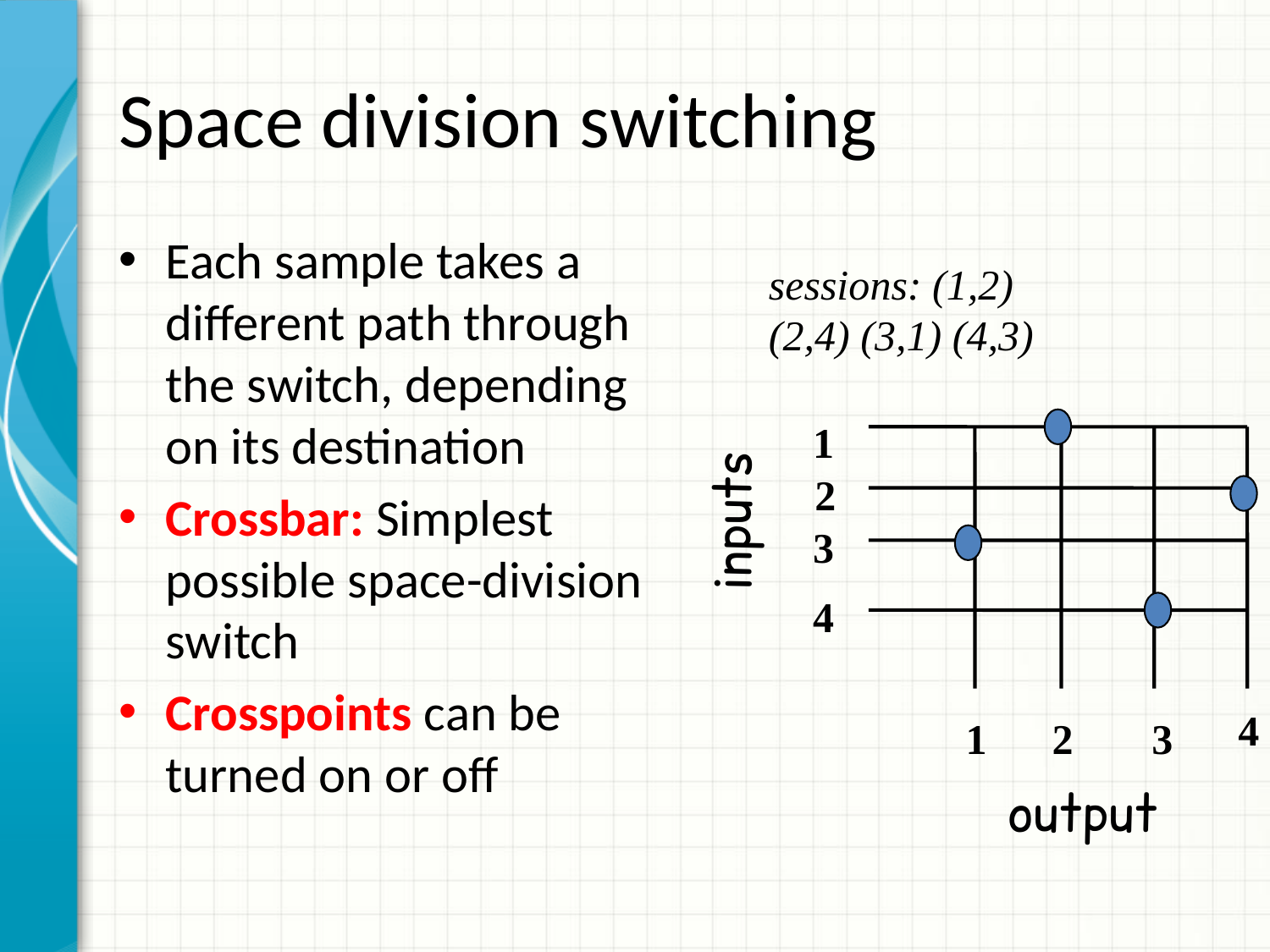

# Space division switching
Each sample takes a different path through the switch, depending on its destination
Crossbar: Simplest possible space-division switch
Crosspoints can be turned on or off

sessions: (1,2) (2,4) (3,1) (4,3)

1

2

3

4

4
1
2
3
inputs

output